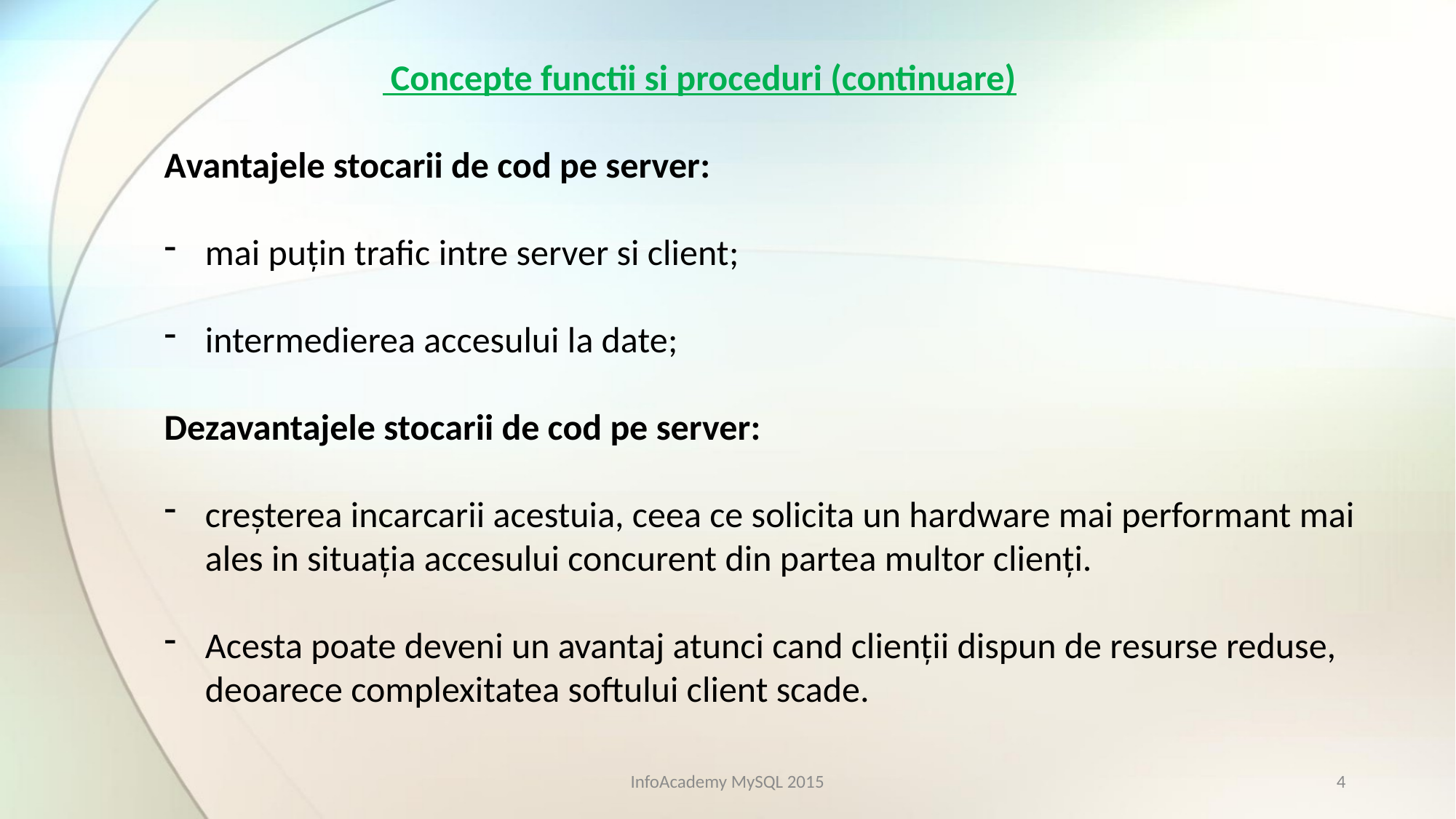

Concepte functii si proceduri (continuare)

Avantajele stocarii de cod pe server:

mai puţin trafic intre server si client;

intermedierea accesului la date;

Dezavantajele stocarii de cod pe server:

creşterea incarcarii acestuia, ceea ce solicita un hardware mai performant mai ales in situaţia accesului concurent din partea multor clienţi.

Acesta poate deveni un avantaj atunci cand clienţii dispun de resurse reduse, deoarece complexitatea softului client scade.
InfoAcademy MySQL 2015
4